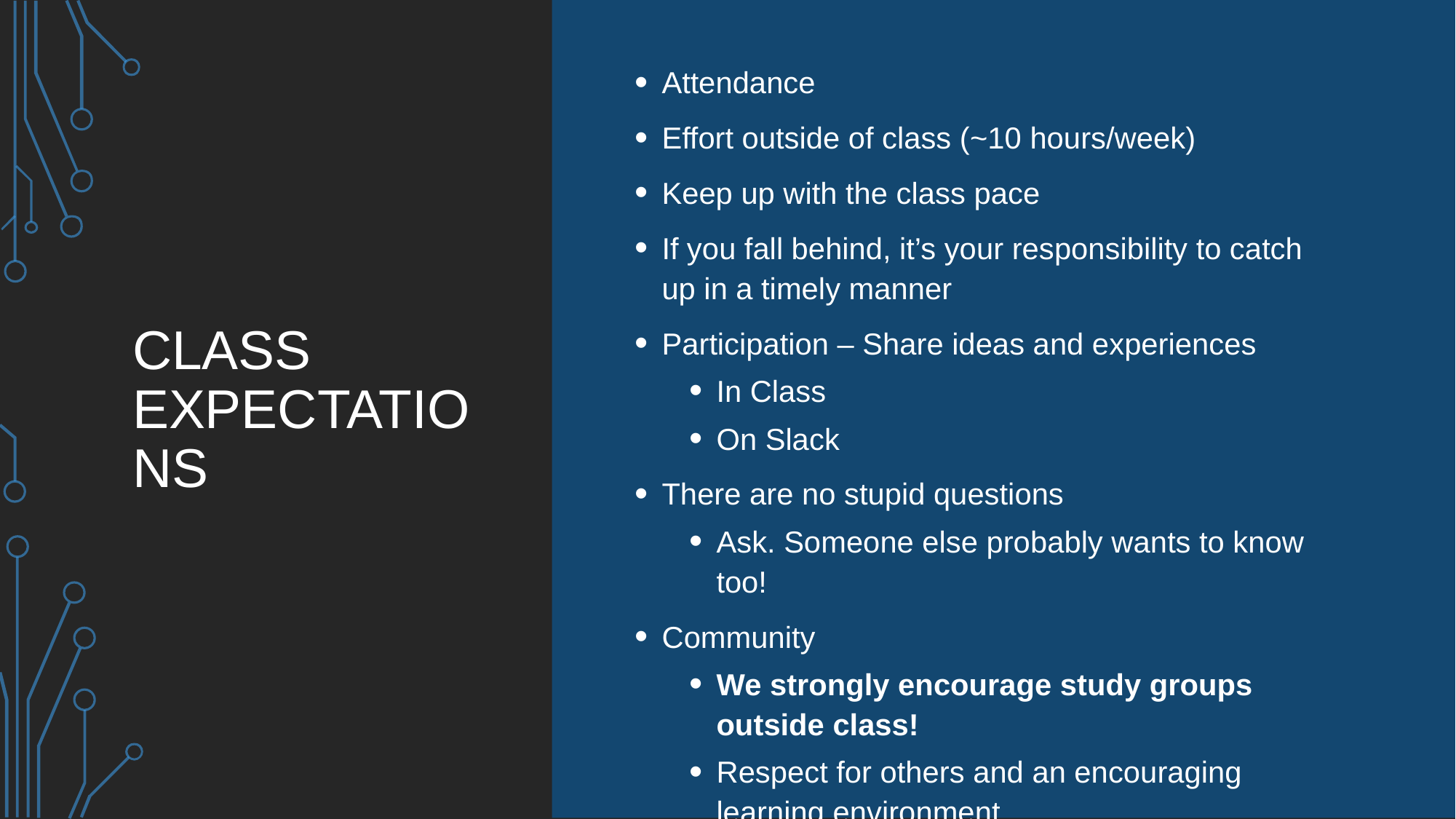

Attendance
Effort outside of class (~10 hours/week)
Keep up with the class pace
If you fall behind, it’s your responsibility to catch up in a timely manner
Participation – Share ideas and experiences
In Class
On Slack
There are no stupid questions
Ask. Someone else probably wants to know too!
Community
We strongly encourage study groups outside class!
Respect for others and an encouraging learning environment
# Class expectations